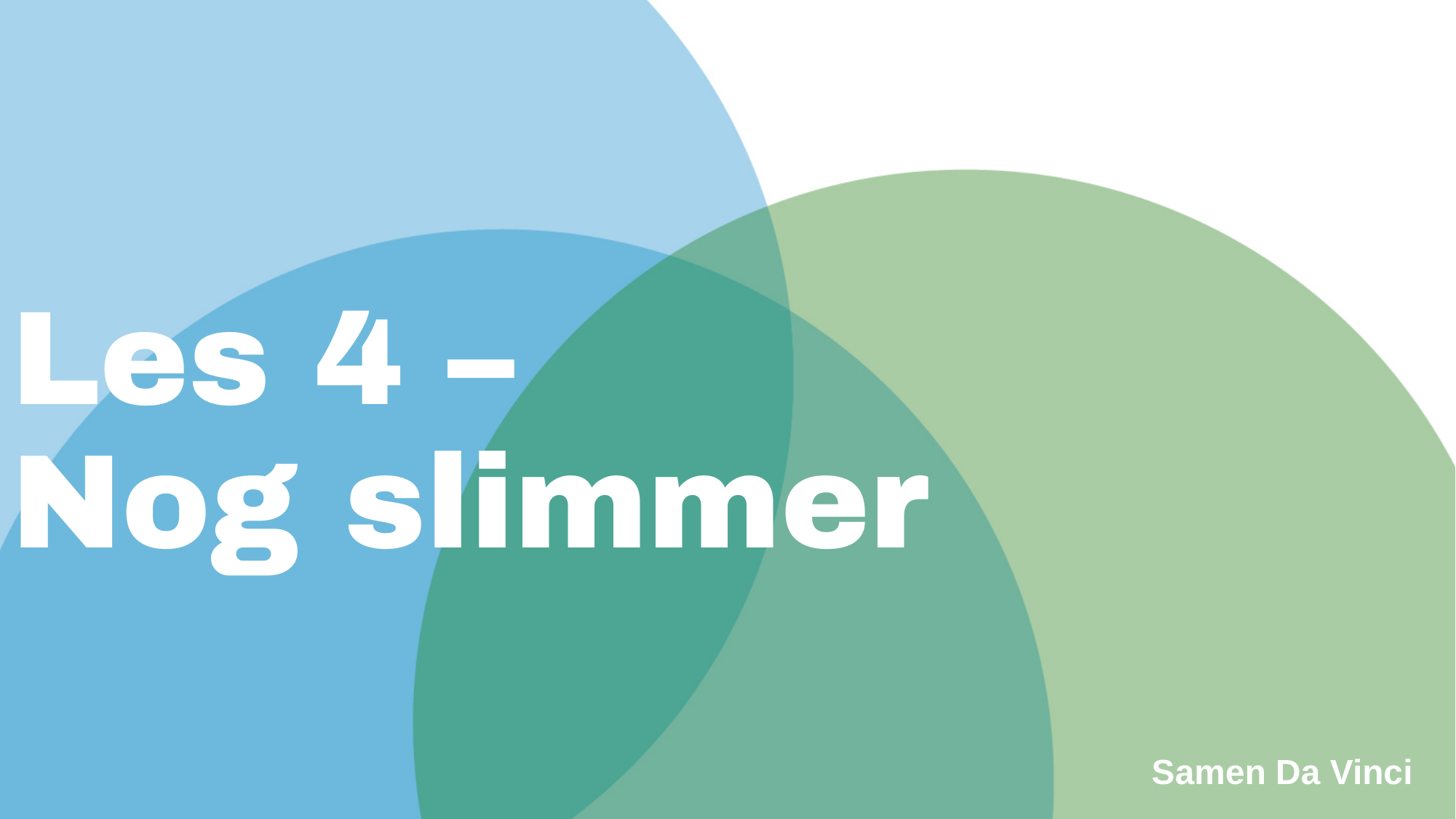

# Les 4 – Nog slimmer
Samen Da Vinci